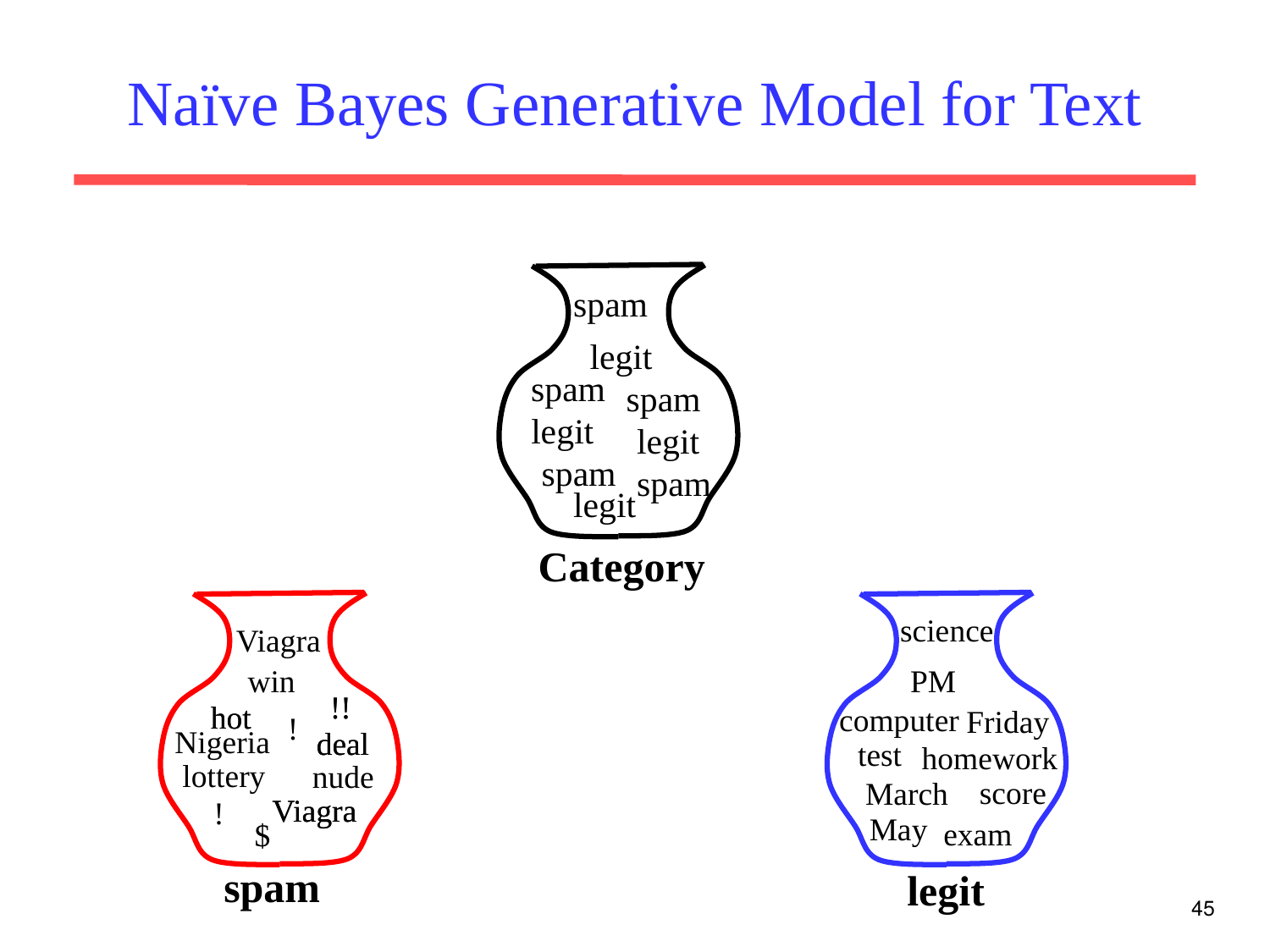

# Naïve Bayes Generative Model for Text

spam
legit
spam
spam
legit
legit
spam
spam
legit
Category

science
Viagra
win
PM
!!
!!
hot
hot
computer
Friday
!
Nigeria
deal
deal
test
homework
lottery
nude
score
March
Viagra
Viagra
!
May
exam
$
spam
legit
45